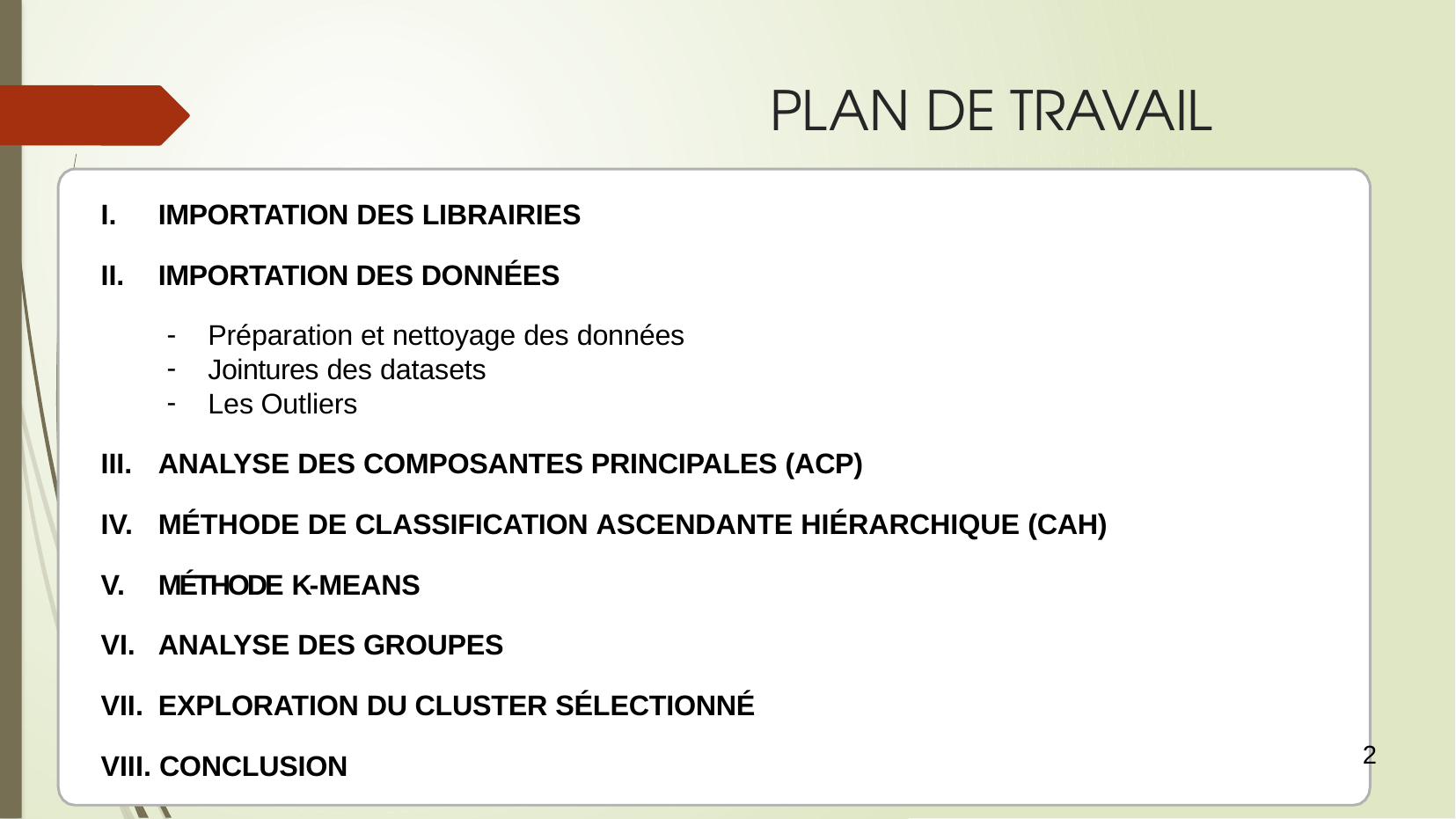

# PLAN DE TRAVAIL

 IMPORTATION DES LIBRAIRIES

 IMPORTATION DES DONNÉES

Préparation et nettoyage des données
Jointures des datasets
Les Outliers

 ANALYSE DES COMPOSANTES PRINCIPALES (ACP)

 MÉTHODE DE CLASSIFICATION ASCENDANTE HIÉRARCHIQUE (CAH)

 MÉTHODE K-MEANS

 ANALYSE DES GROUPES

 EXPLORATION DU CLUSTER SÉLECTIONNÉ

 CONCLUSION
2